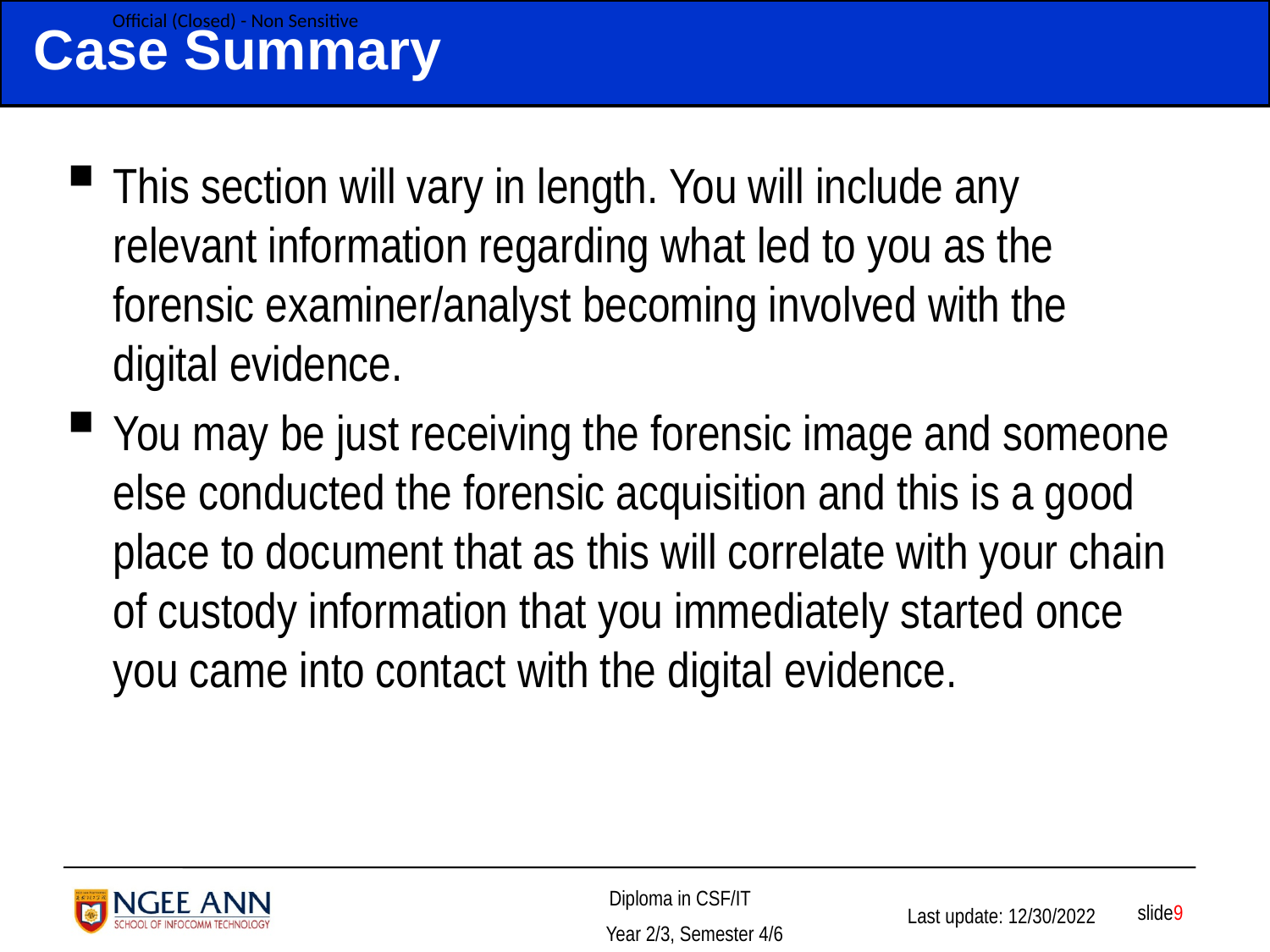

# Case Summary
This section will vary in length. You will include any relevant information regarding what led to you as the forensic examiner/analyst becoming involved with the digital evidence.
You may be just receiving the forensic image and someone else conducted the forensic acquisition and this is a good place to document that as this will correlate with your chain of custody information that you immediately started once you came into contact with the digital evidence.
    slide9